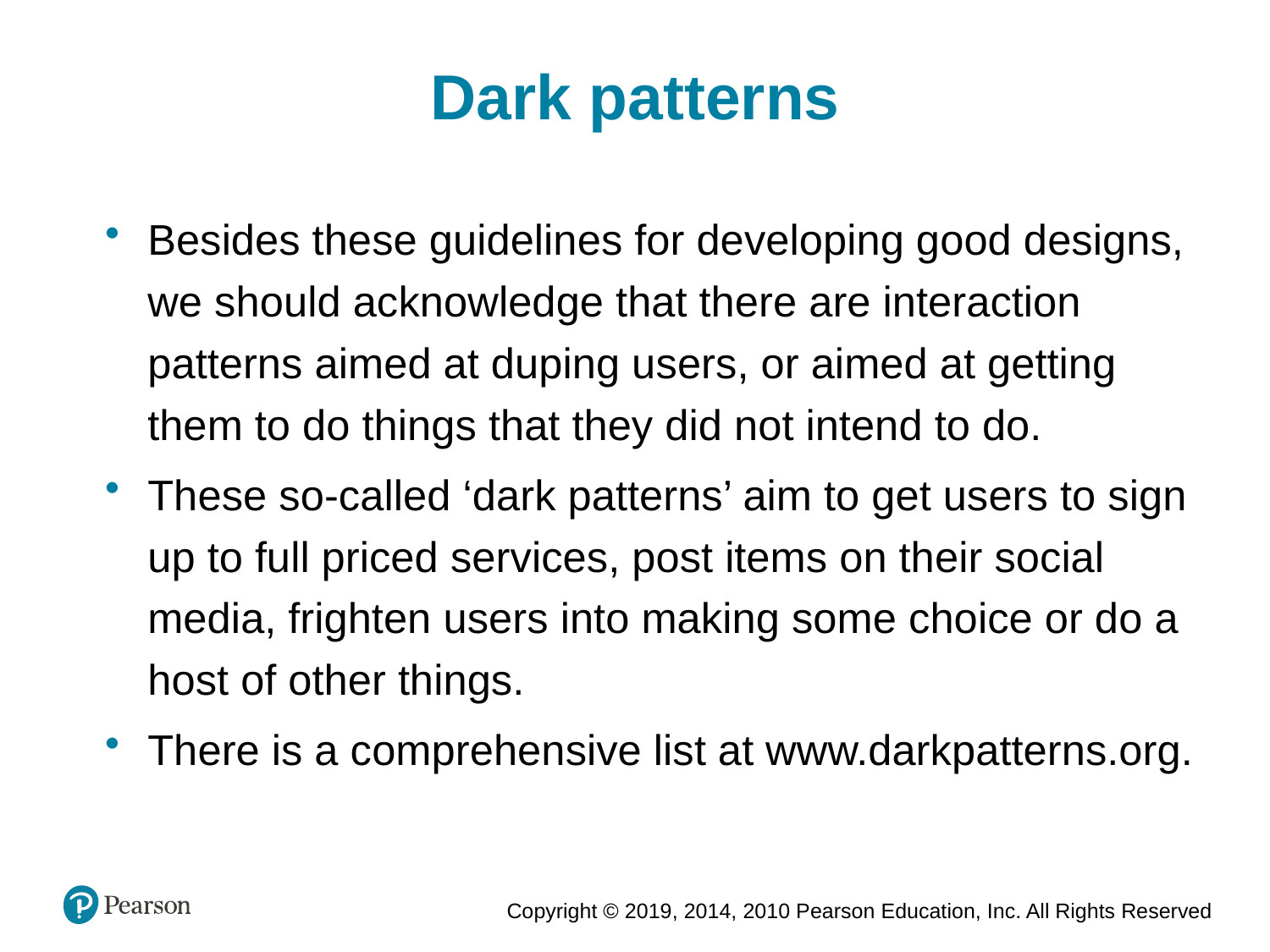

Dark patterns
Besides these guidelines for developing good designs, we should acknowledge that there are interaction patterns aimed at duping users, or aimed at getting them to do things that they did not intend to do.
These so-called ‘dark patterns’ aim to get users to sign up to full priced services, post items on their social media, frighten users into making some choice or do a host of other things.
There is a comprehensive list at www.darkpatterns.org.